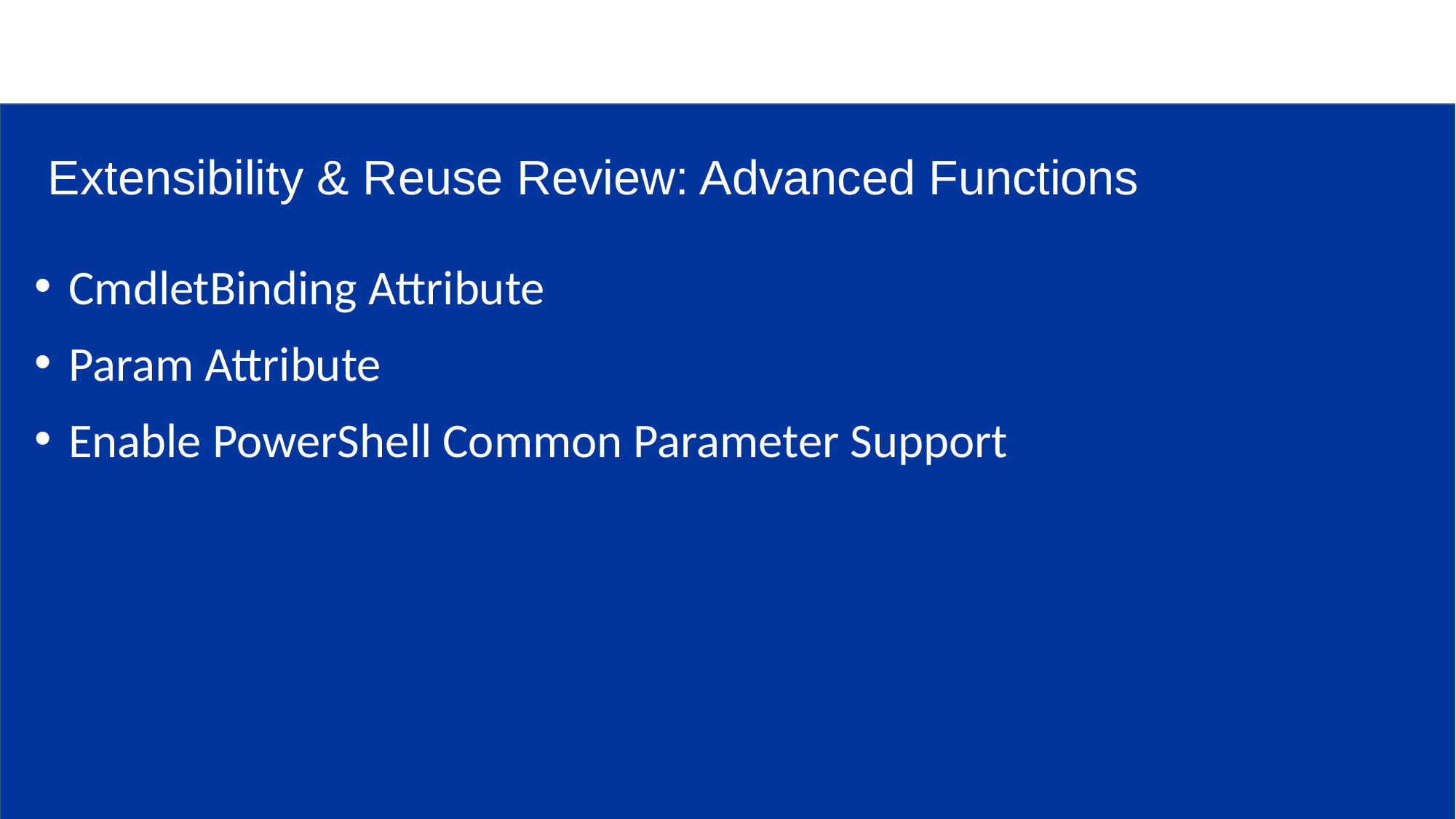

Extensibility & Reuse Review: Advanced Functions
CmdletBinding Attribute
Param Attribute
Enable PowerShell Common Parameter Support